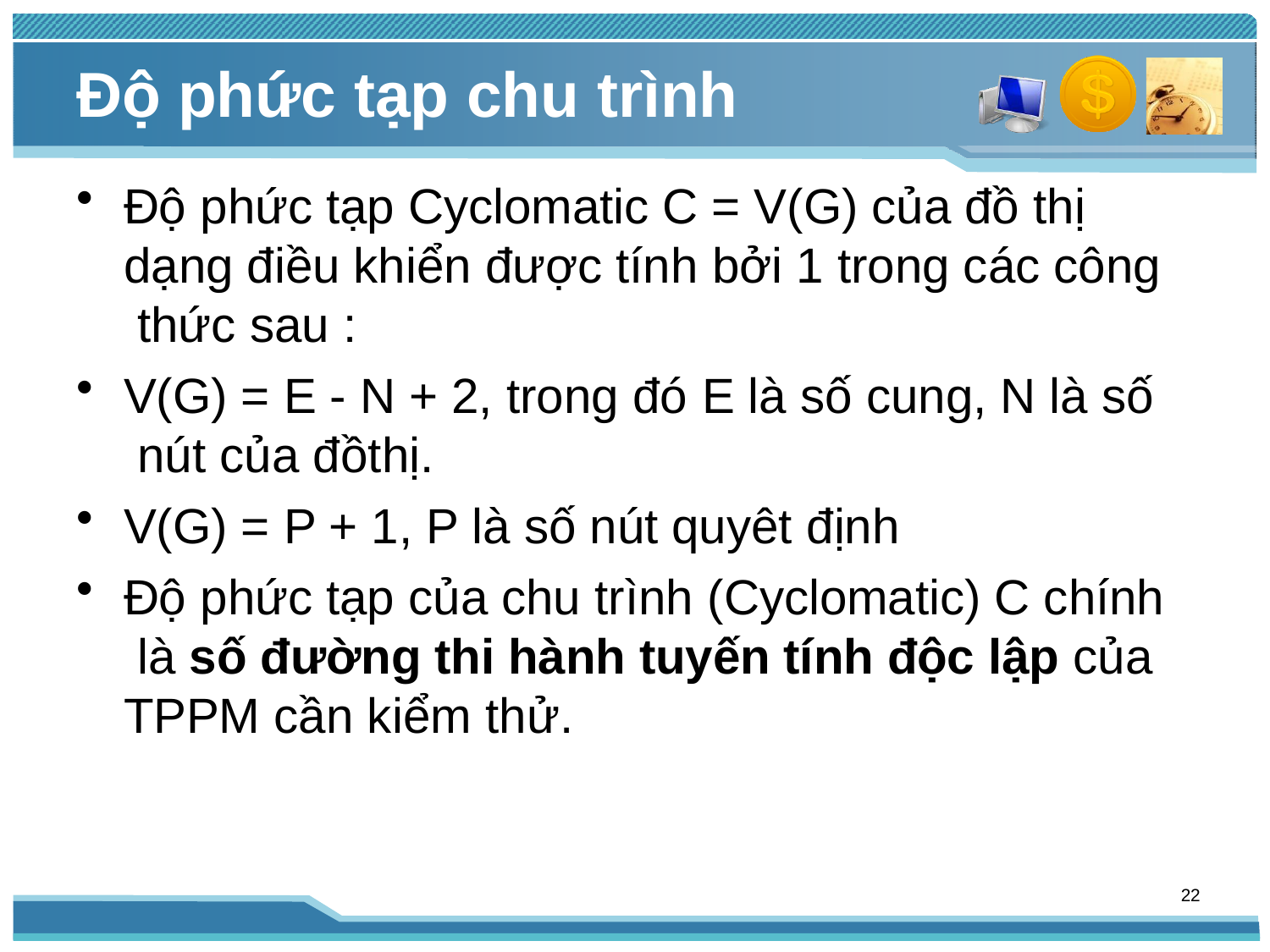

# Độ phức tạp chu trình
Độ phức tạp Cyclomatic C = V(G) của đồ thị  dạng điều khiển được tính bởi 1 trong các công  thức sau :
V(G) = E - N + 2, trong đó E là số cung, N là số  nút của đồthị.
V(G) = P + 1, P là số nút quyêt định
Độ phức tạp của chu trình (Cyclomatic) C chính  là số đường thi hành tuyến tính độc lập của  TPPM cần kiểm thử.
22